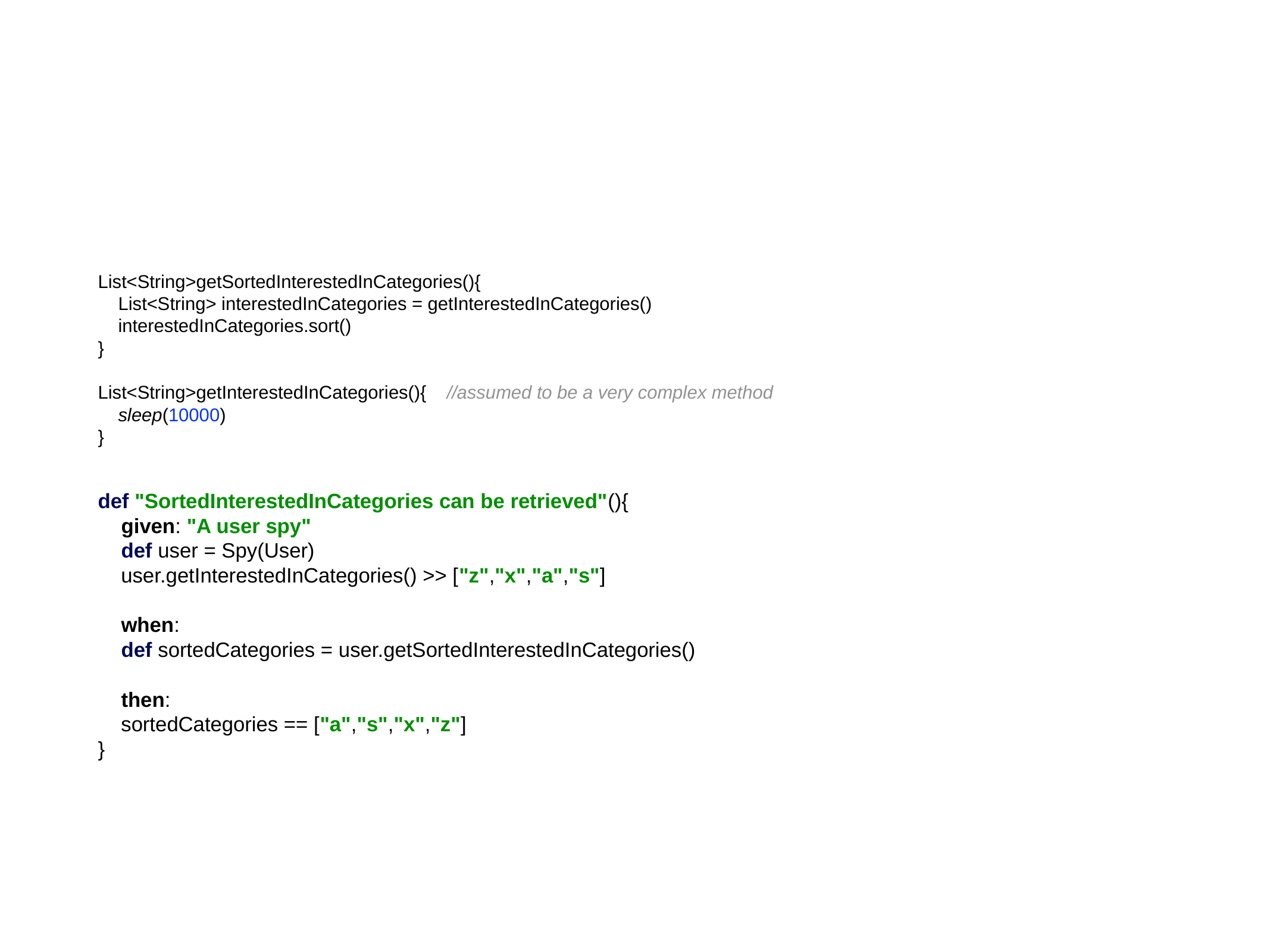

#
List<String>getSortedInterestedInCategories(){
    List<String> interestedInCategories = getInterestedInCategories()
    interestedInCategories.sort()
}
List<String>getInterestedInCategories(){    //assumed to be a very complex method
    sleep(10000)
}

def "SortedInterestedInCategories can be retrieved"(){
    given: "A user spy"
    def user = Spy(User)
    user.getInterestedInCategories() >> ["z","x","a","s"]
    when:
    def sortedCategories = user.getSortedInterestedInCategories()
    then:
    sortedCategories == ["a","s","x","z"]
}